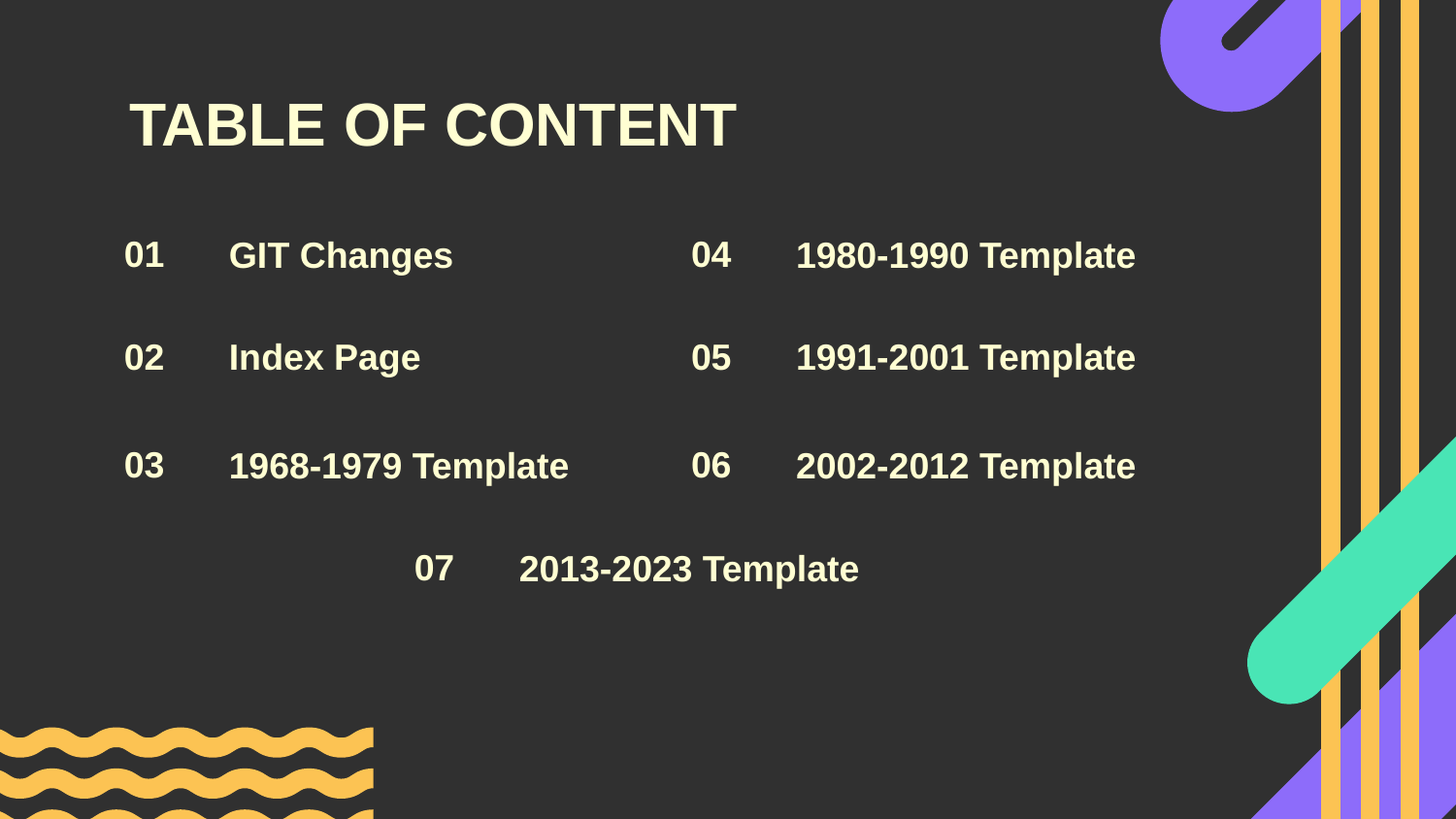

# TABLE OF CONTENT
01
GIT Changes
04
1980-1990 Template

Index Page
05
1991-2001 Template
02
1968-1979 Template
2002-2012 Template

03
06
2013-2023 Template

07